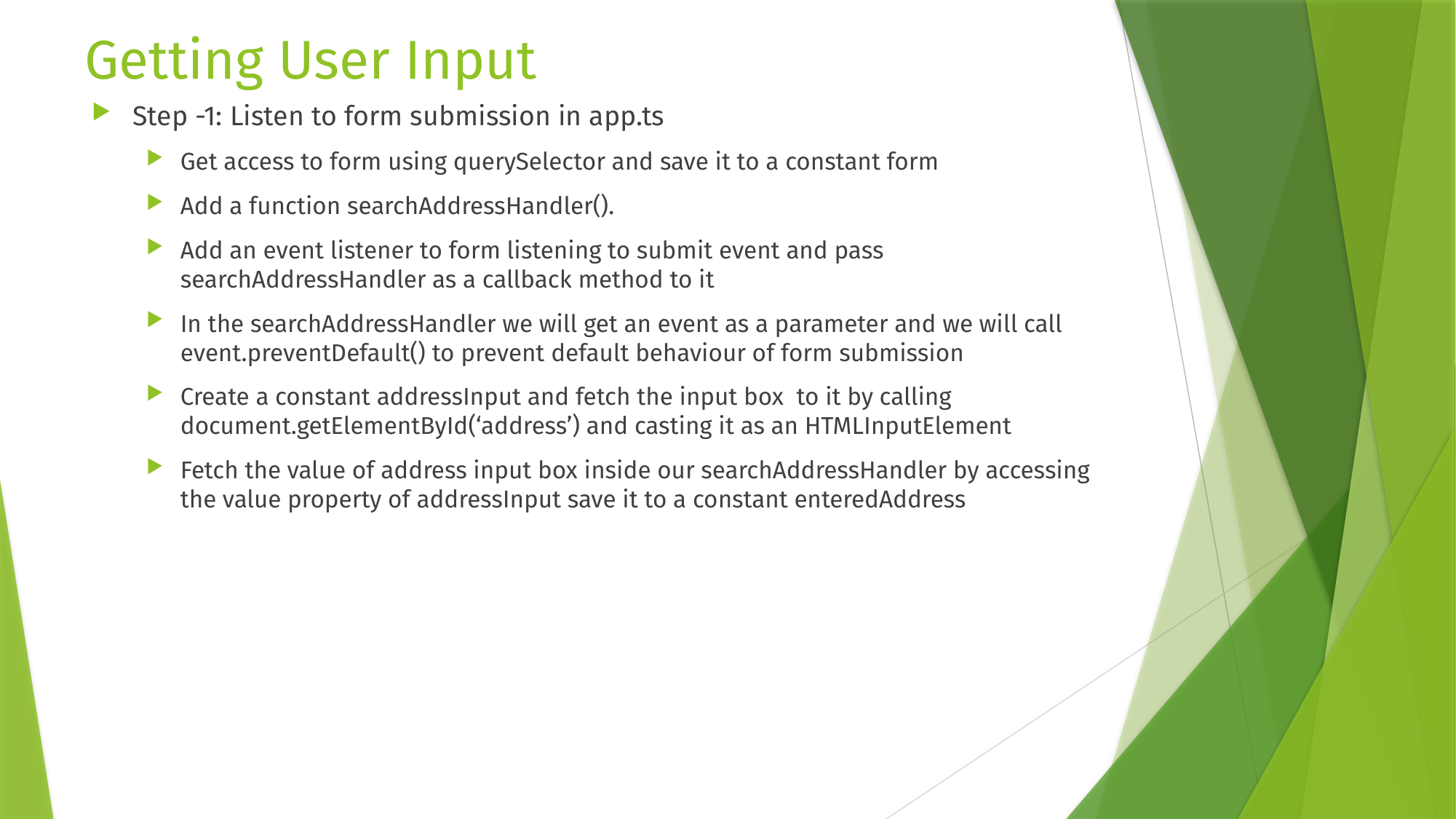

# Getting User Input
Step -1: Listen to form submission in app.ts
Get access to form using querySelector and save it to a constant form
Add a function searchAddressHandler().
Add an event listener to form listening to submit event and pass searchAddressHandler as a callback method to it
In the searchAddressHandler we will get an event as a parameter and we will call event.preventDefault() to prevent default behaviour of form submission
Create a constant addressInput and fetch the input box  to it by calling document.getElementById(‘address’) and casting it as an HTMLInputElement
Fetch the value of address input box inside our searchAddressHandler by accessing the value property of addressInput save it to a constant enteredAddress